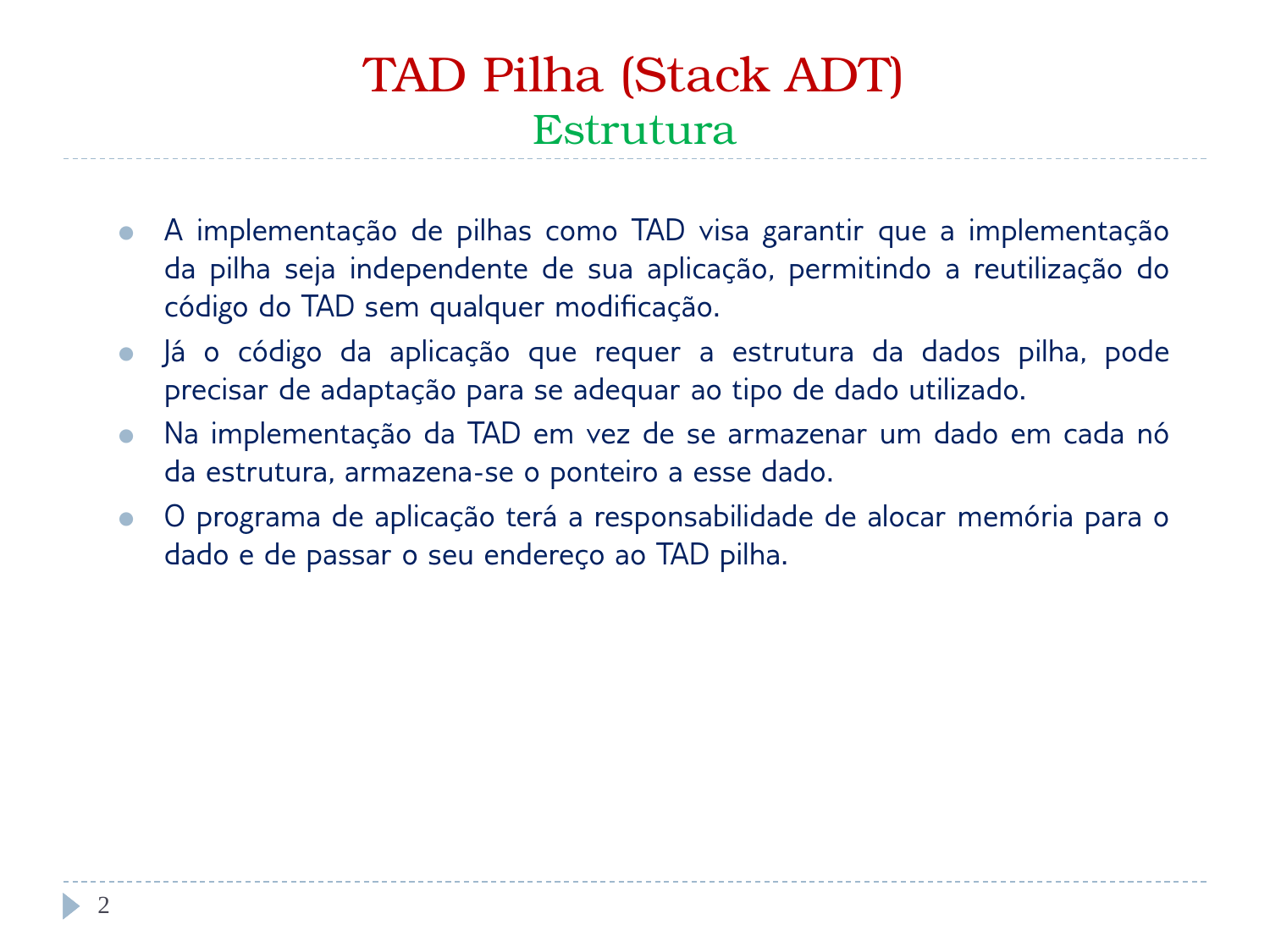

# TAD Pilha (Stack ADT) Estrutura

A implementação de pilhas como TAD visa garantir que a implementação da pilha seja independente de sua aplicação, permitindo a reutilização do código do TAD sem qualquer modificação.
Já o código da aplicação que requer a estrutura da dados pilha, pode precisar de adaptação para se adequar ao tipo de dado utilizado.
Na implementação da TAD em vez de se armazenar um dado em cada nó da estrutura, armazena-se o ponteiro a esse dado.
O programa de aplicação terá a responsabilidade de alocar memória para o dado e de passar o seu endereço ao TAD pilha.
2